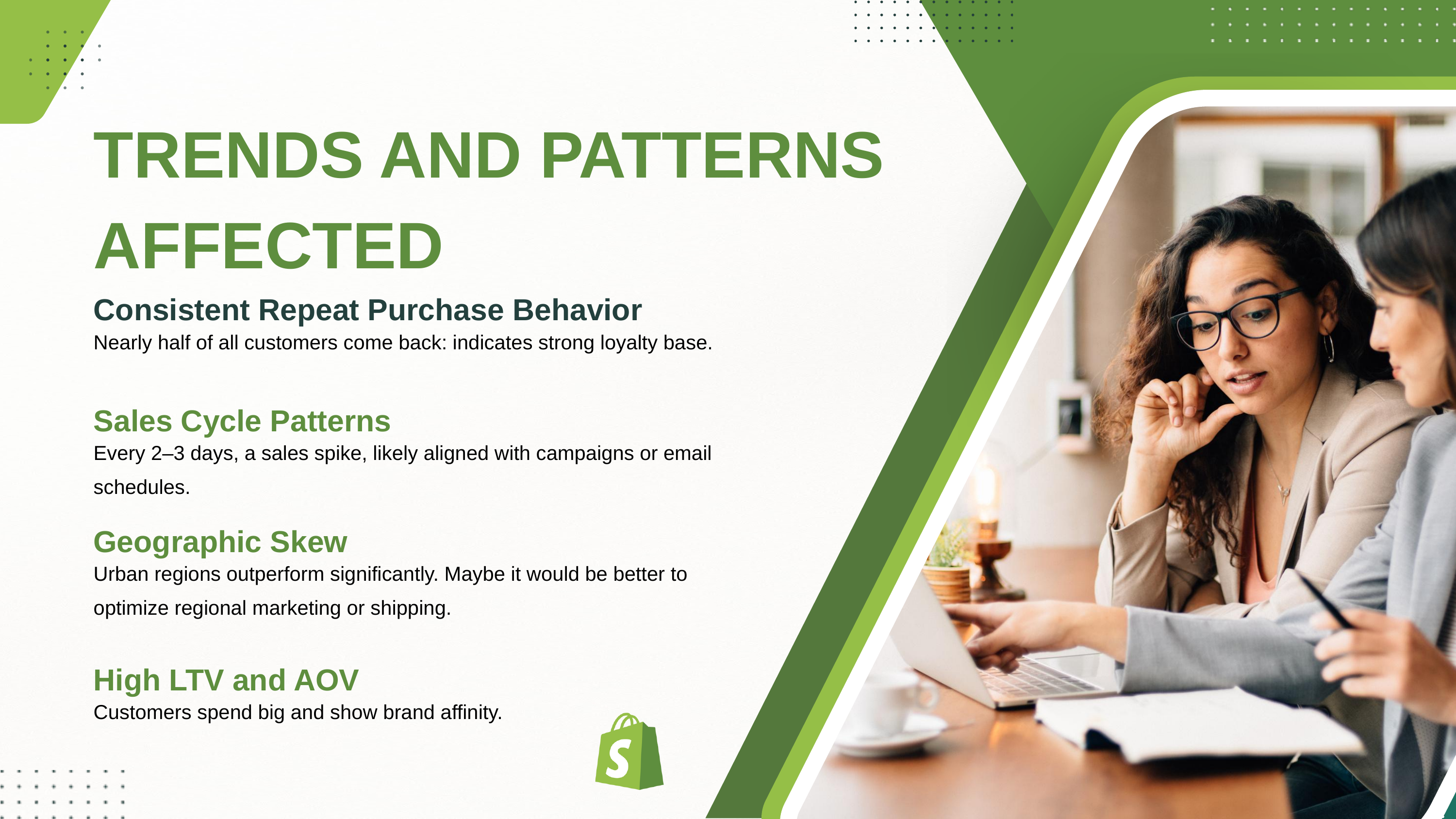

TRENDS AND PATTERNS AFFECTED
Consistent Repeat Purchase Behavior
Nearly half of all customers come back: indicates strong loyalty base.
Sales Cycle Patterns
Every 2–3 days, a sales spike, likely aligned with campaigns or email schedules.
Geographic Skew
Urban regions outperform significantly. Maybe it would be better to optimize regional marketing or shipping.

High LTV and AOV
Customers spend big and show brand affinity.